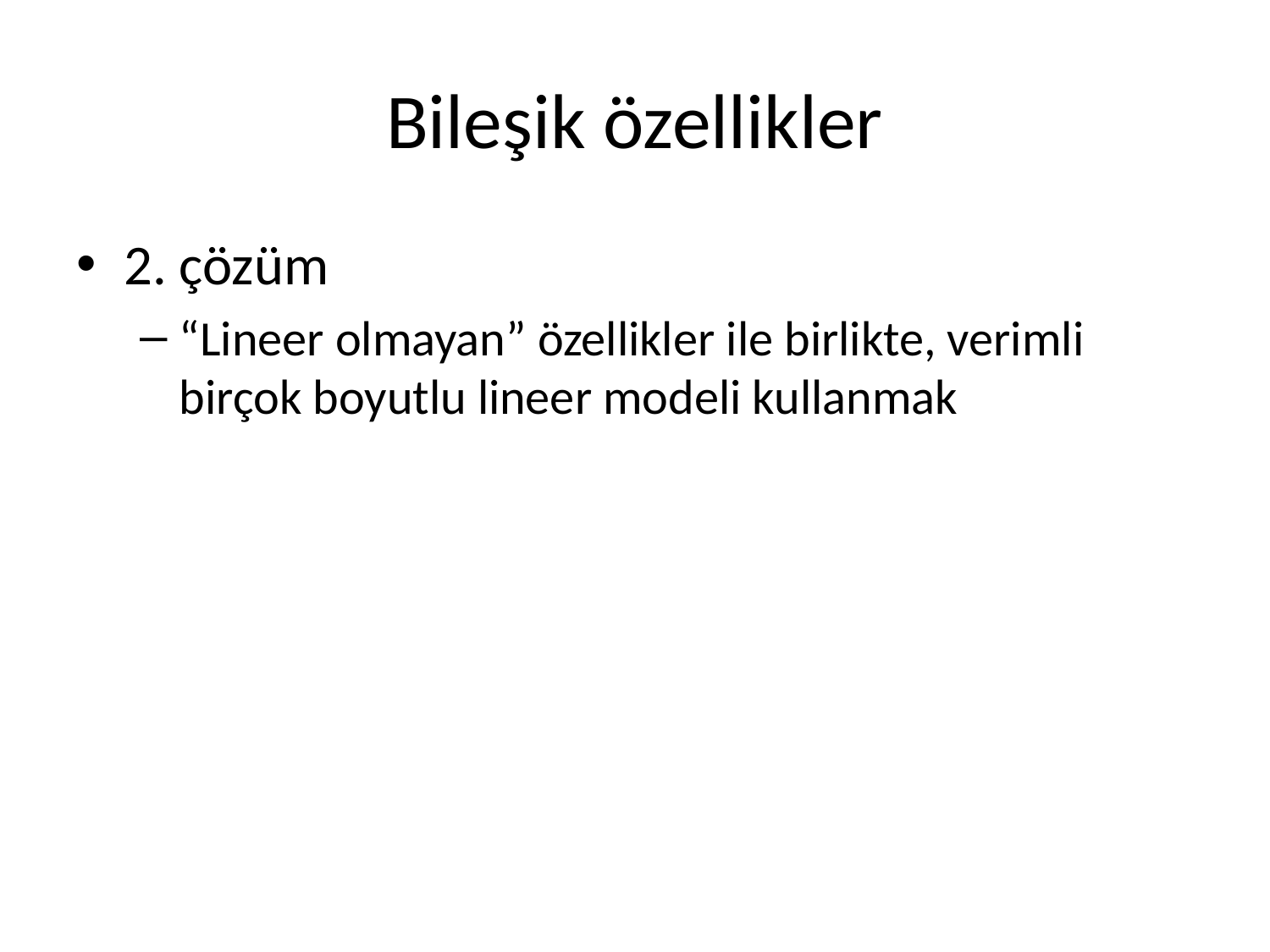

# Bileşik özellikler
2. çözüm
“Lineer olmayan” özellikler ile birlikte, verimli birçok boyutlu lineer modeli kullanmak